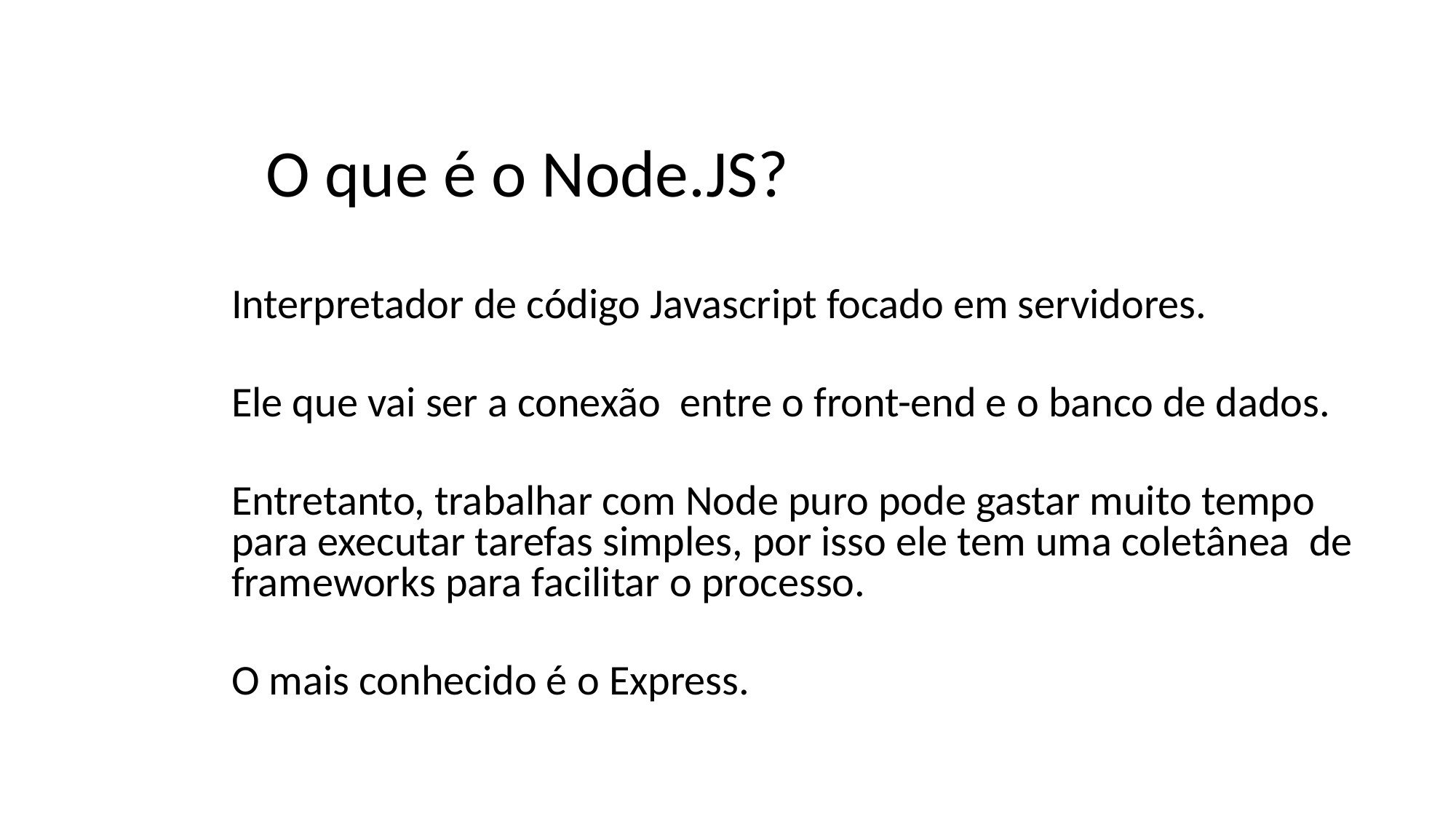

# O que é o Node.JS?
Interpretador de código Javascript focado em servidores.

Ele que vai ser a conexão  entre o front-end e o banco de dados.

Entretanto, trabalhar com Node puro pode gastar muito tempo para executar tarefas simples, por isso ele tem uma coletânea  de frameworks para facilitar o processo.

O mais conhecido é o Express.